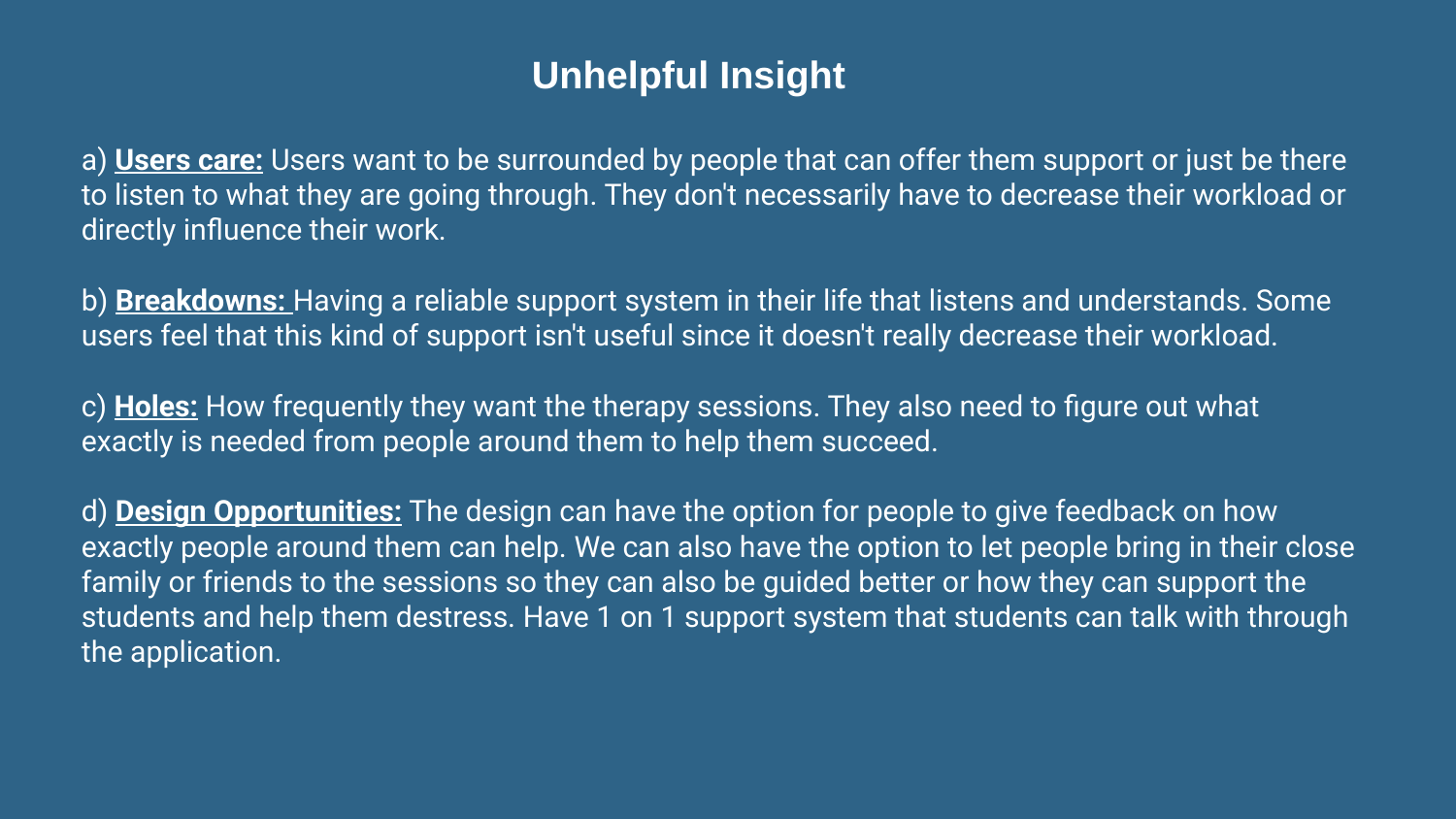

Unhelpful Insight
a) Users care: Users want to be surrounded by people that can offer them support or just be there to listen to what they are going through. They don't necessarily have to decrease their workload or directly influence their work.

b) Breakdowns: Having a reliable support system in their life that listens and understands. Some users feel that this kind of support isn't useful since it doesn't really decrease their workload.

c) Holes: How frequently they want the therapy sessions. They also need to figure out what exactly is needed from people around them to help them succeed.

d) Design Opportunities: The design can have the option for people to give feedback on how exactly people around them can help. We can also have the option to let people bring in their close family or friends to the sessions so they can also be guided better or how they can support the students and help them destress. Have 1 on 1 support system that students can talk with through the application.